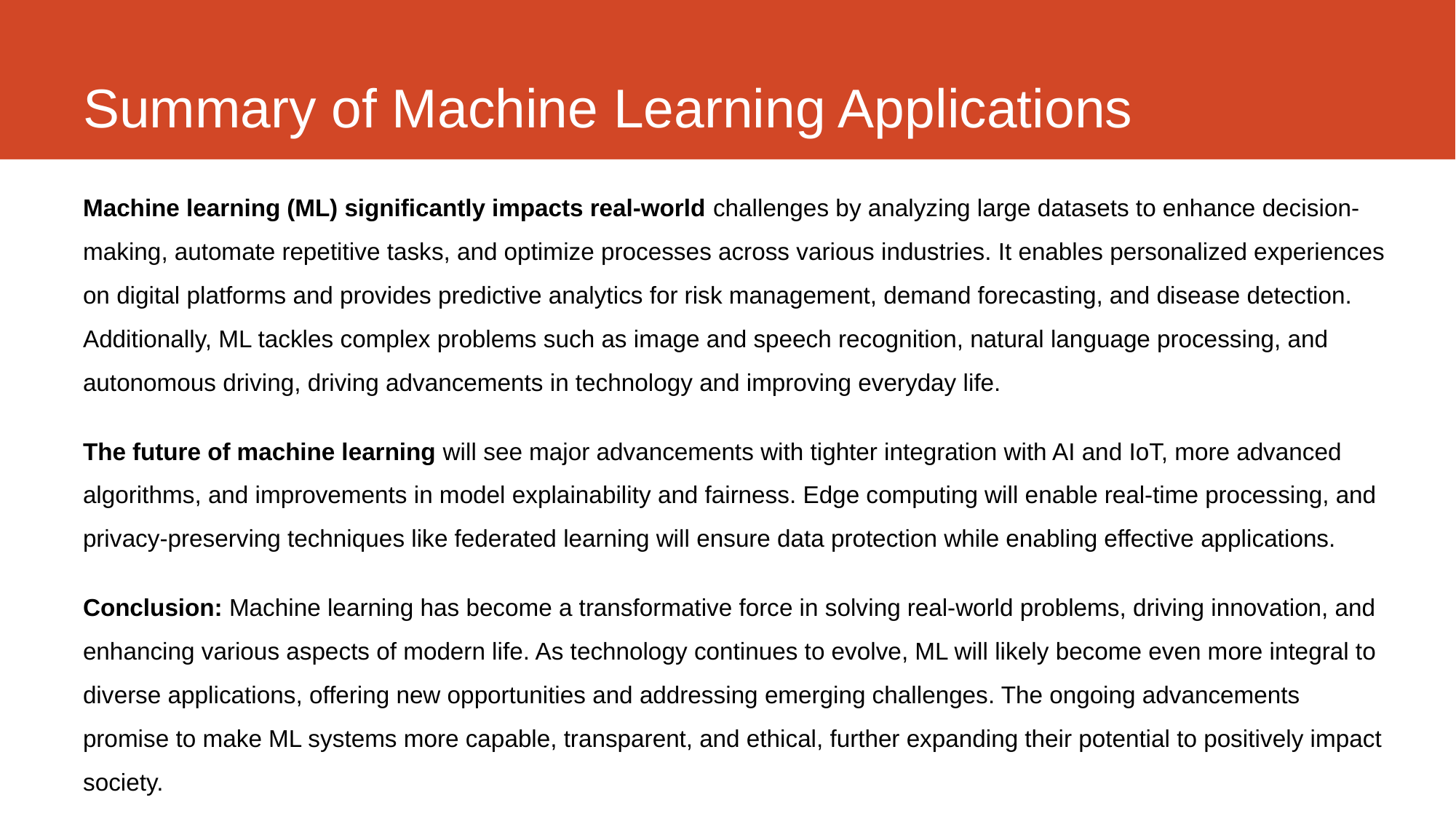

# Summary of Machine Learning Applications
Machine learning (ML) significantly impacts real-world challenges by analyzing large datasets to enhance decision-making, automate repetitive tasks, and optimize processes across various industries. It enables personalized experiences on digital platforms and provides predictive analytics for risk management, demand forecasting, and disease detection. Additionally, ML tackles complex problems such as image and speech recognition, natural language processing, and autonomous driving, driving advancements in technology and improving everyday life.
The future of machine learning will see major advancements with tighter integration with AI and IoT, more advanced algorithms, and improvements in model explainability and fairness. Edge computing will enable real-time processing, and privacy-preserving techniques like federated learning will ensure data protection while enabling effective applications.
Conclusion: Machine learning has become a transformative force in solving real-world problems, driving innovation, and enhancing various aspects of modern life. As technology continues to evolve, ML will likely become even more integral to diverse applications, offering new opportunities and addressing emerging challenges. The ongoing advancements promise to make ML systems more capable, transparent, and ethical, further expanding their potential to positively impact society.